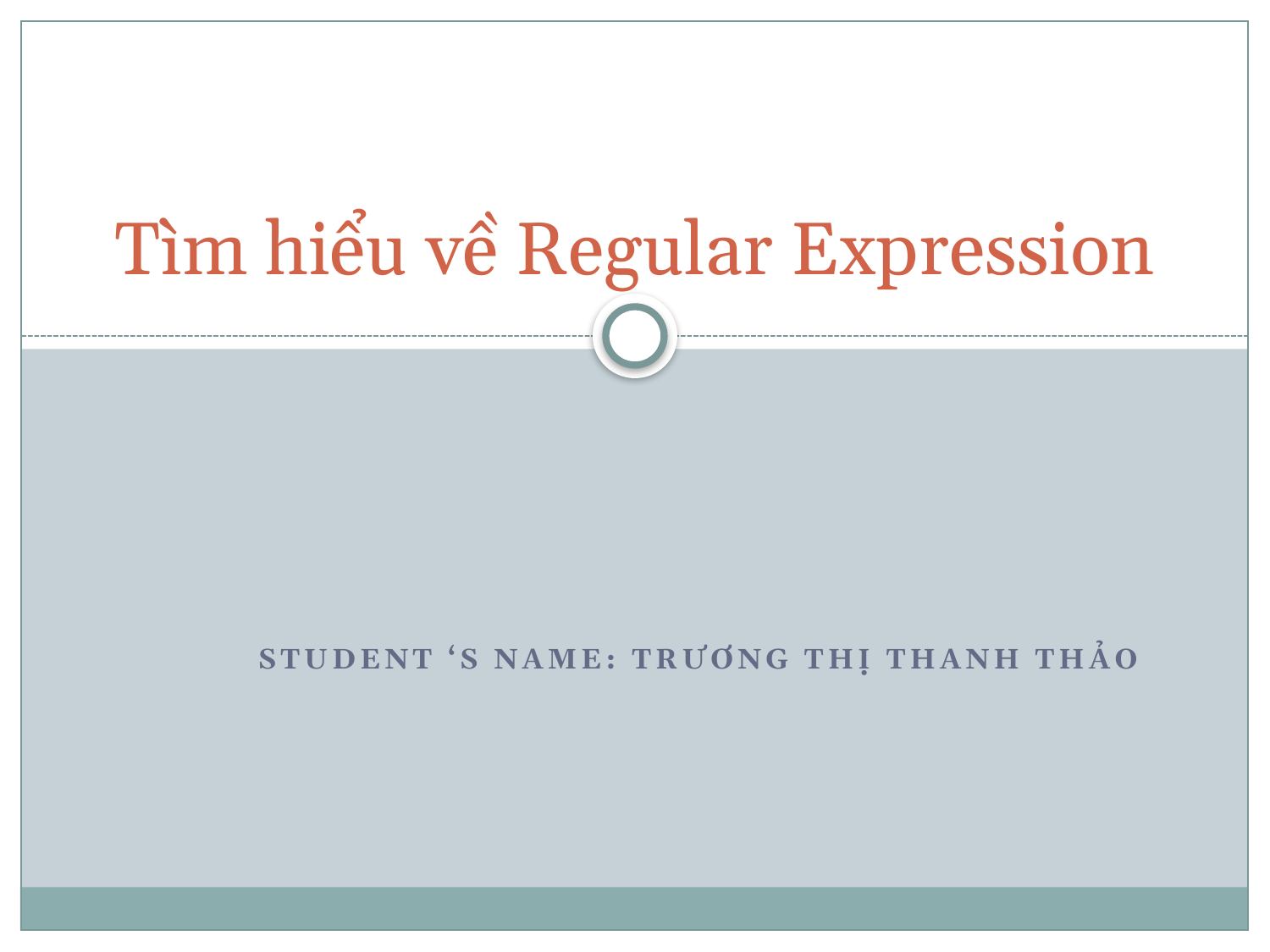

# Tìm hiểu về Regular Expression
Student ‘s name: trương thị thanh thảo